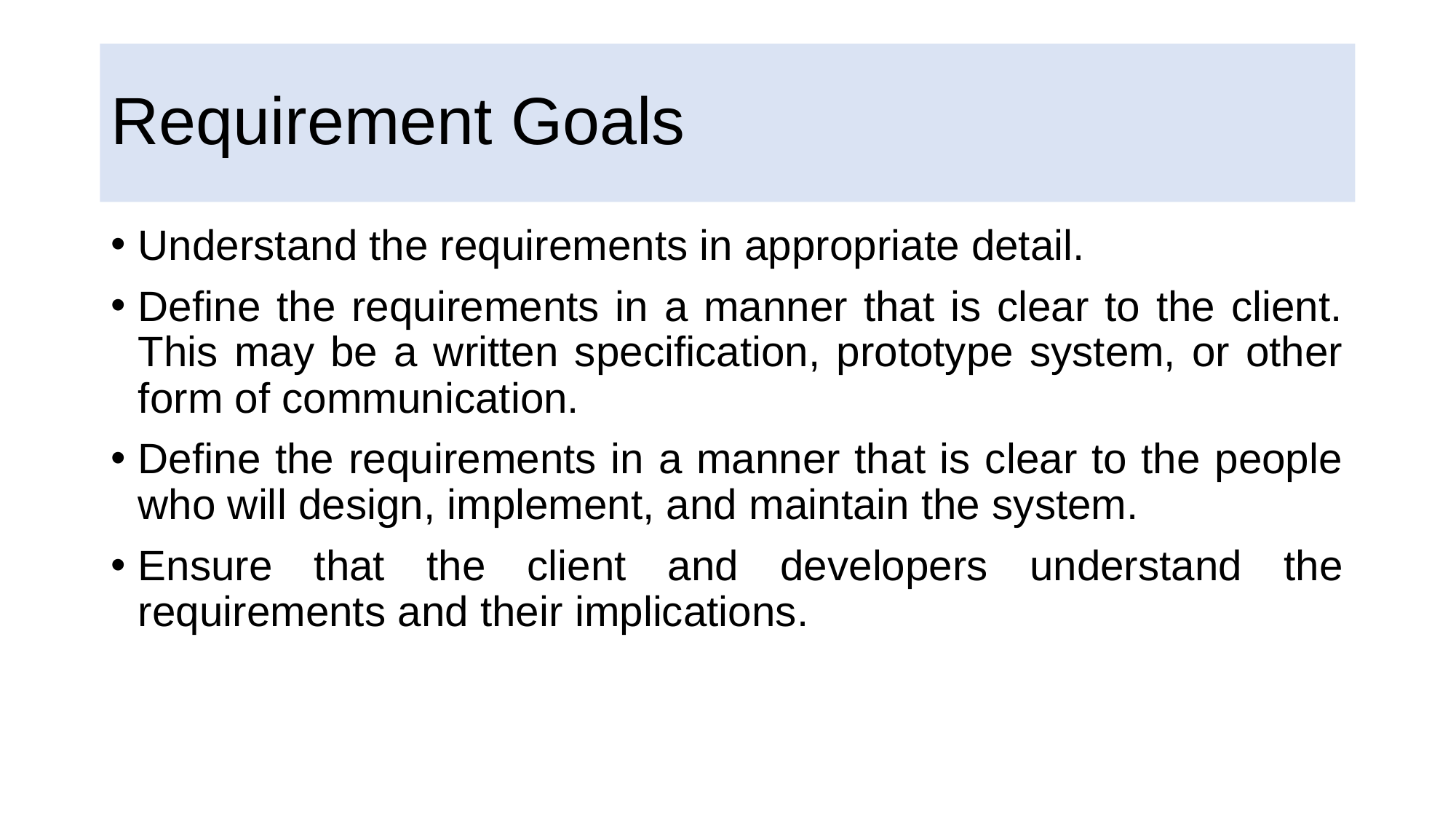

# Requirement Goals
Understand the requirements in appropriate detail.
Deﬁne the requirements in a manner that is clear to the client. This may be a written speciﬁcation, prototype system, or other form of communication.
Deﬁne the requirements in a manner that is clear to the people who will design, implement, and maintain the system.
Ensure that the client and developers understand the requirements and their implications.